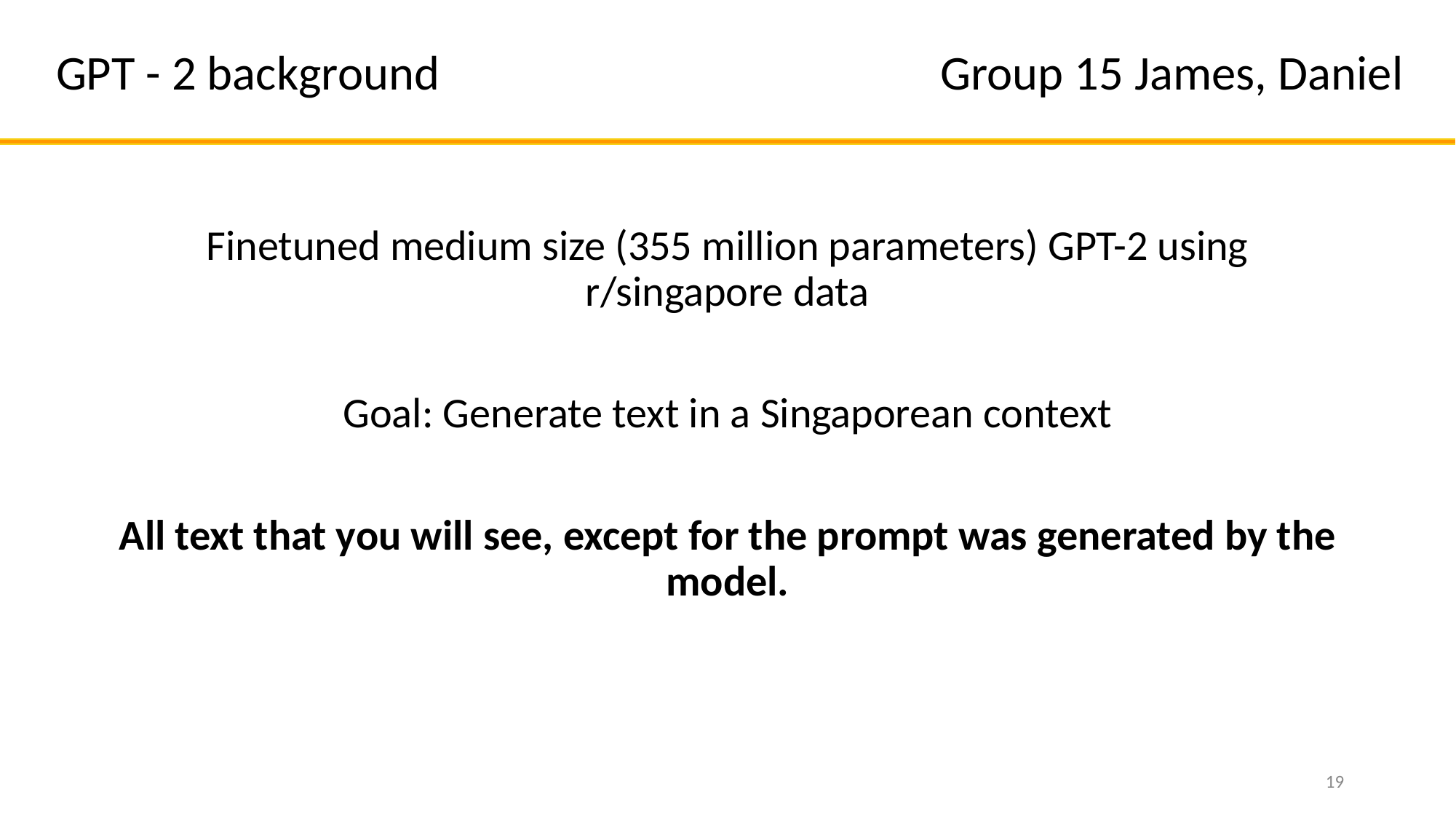

Group 15 James, Daniel
GPT - 2 background

Finetuned medium size (355 million parameters) GPT-2 using r/singapore data

Goal: Generate text in a Singaporean context

All text that you will see, except for the prompt was generated by the model.
19